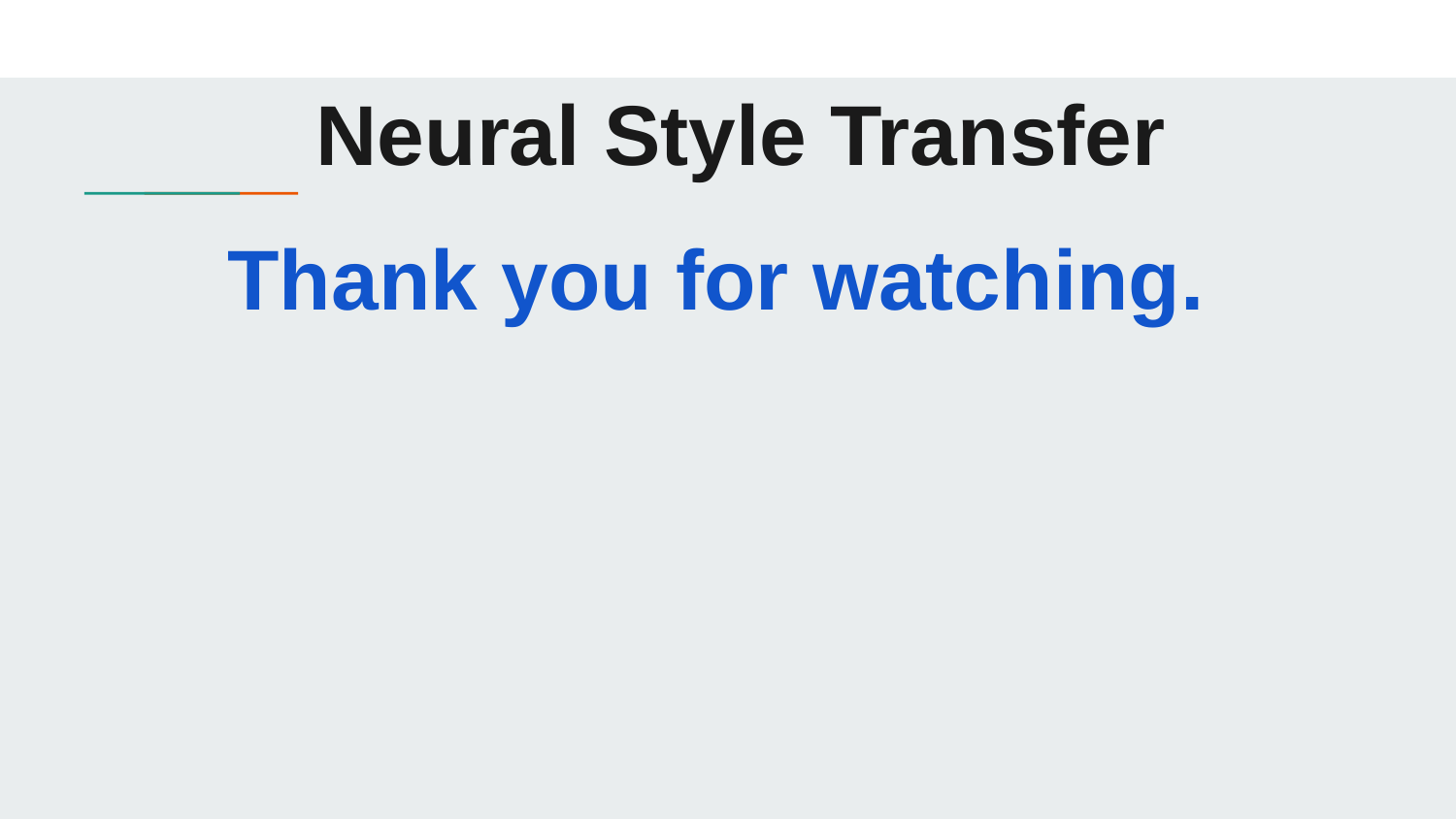

Neural Style Transfer
# Thank you for watching.